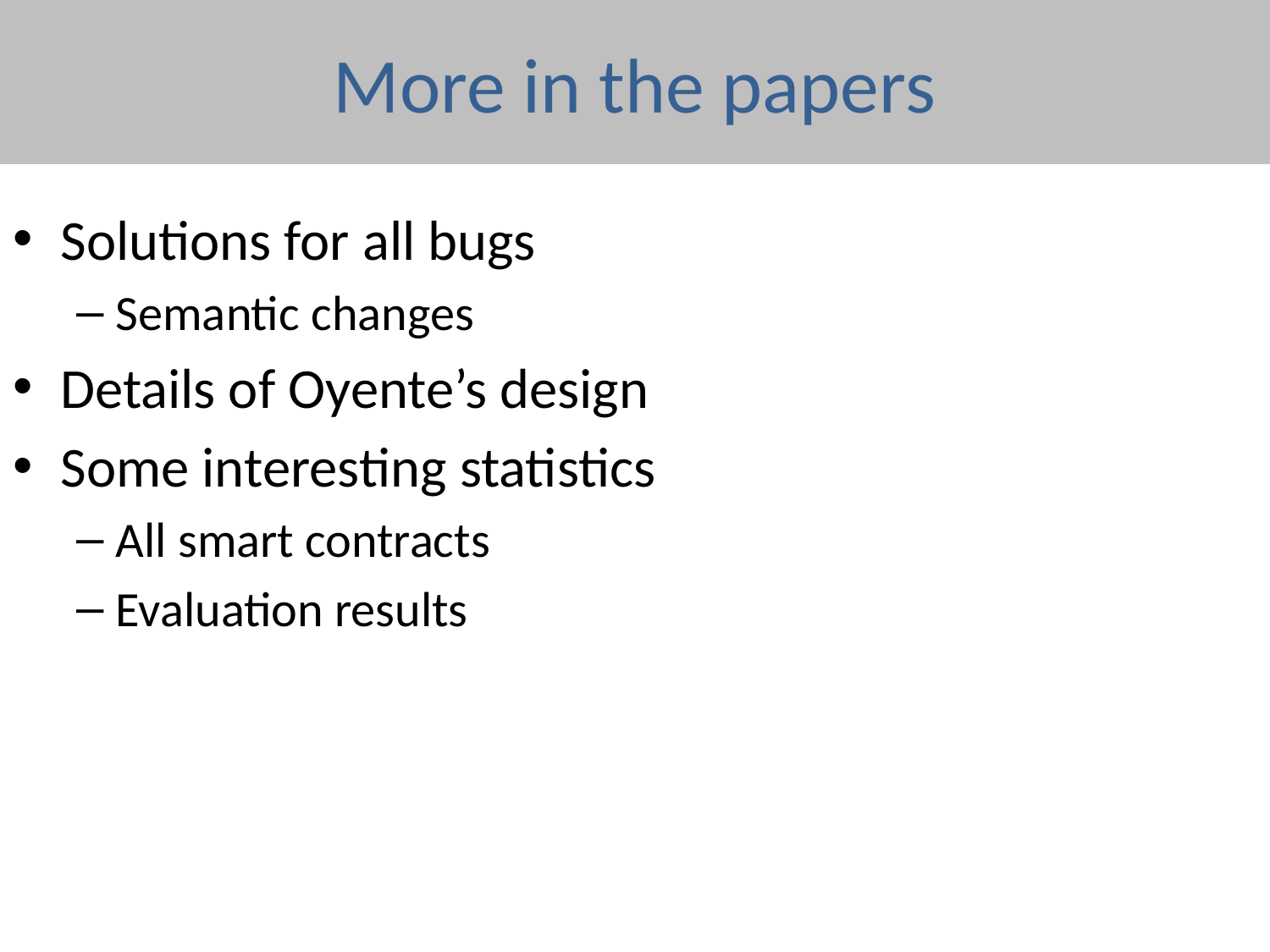

# More in the papers
Solutions for all bugs
Semantic changes
Details of Oyente’s design
Some interesting statistics
All smart contracts
Evaluation results